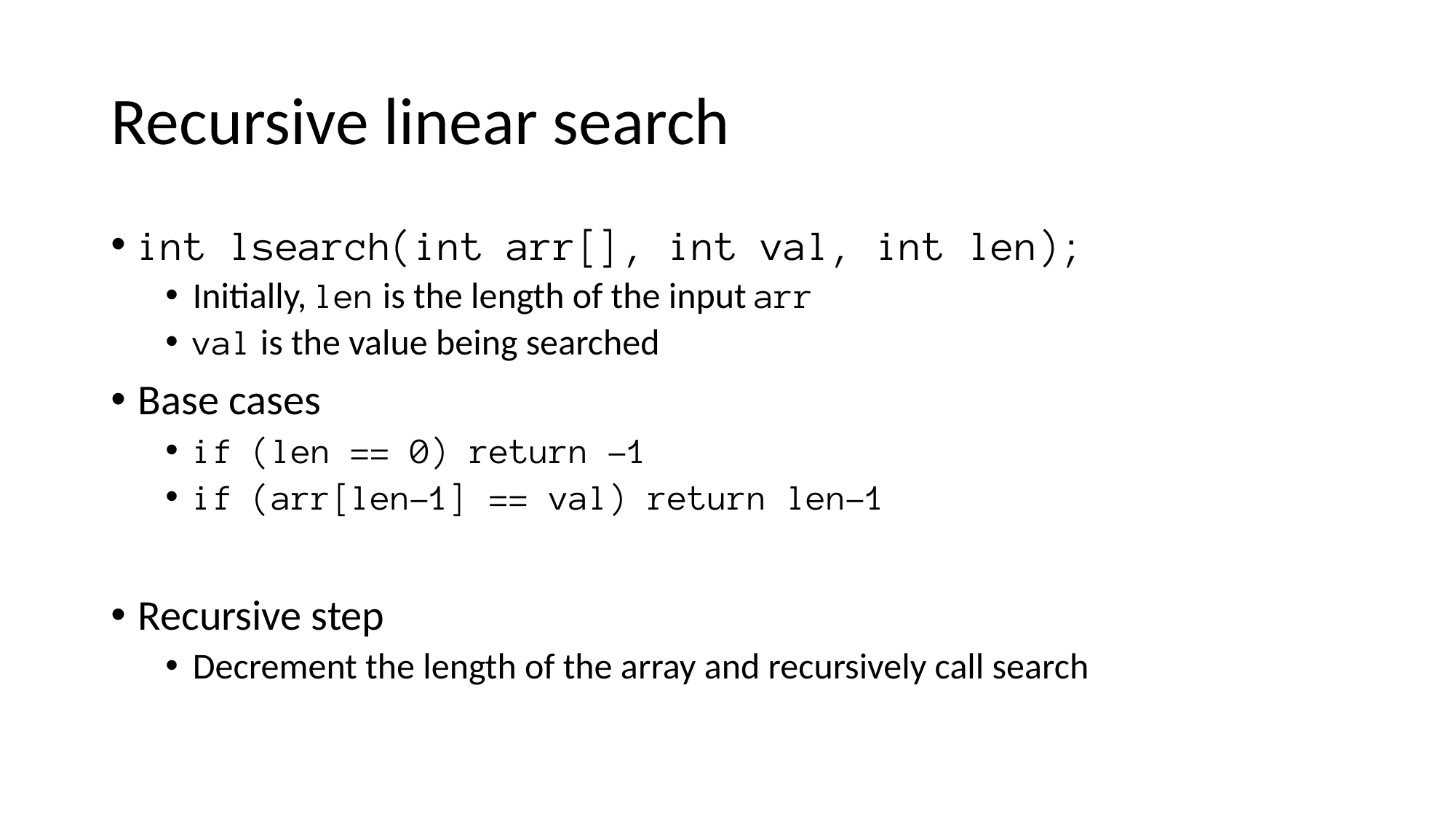

# Recursive linear search
int lsearch(int arr[], int val, int len);
Initially, len is the length of the input arr
val is the value being searched
Base cases
if (len == 0) return -1
if (arr[len-1] == val) return len-1

Recursive step
Decrement the length of the array and recursively call search